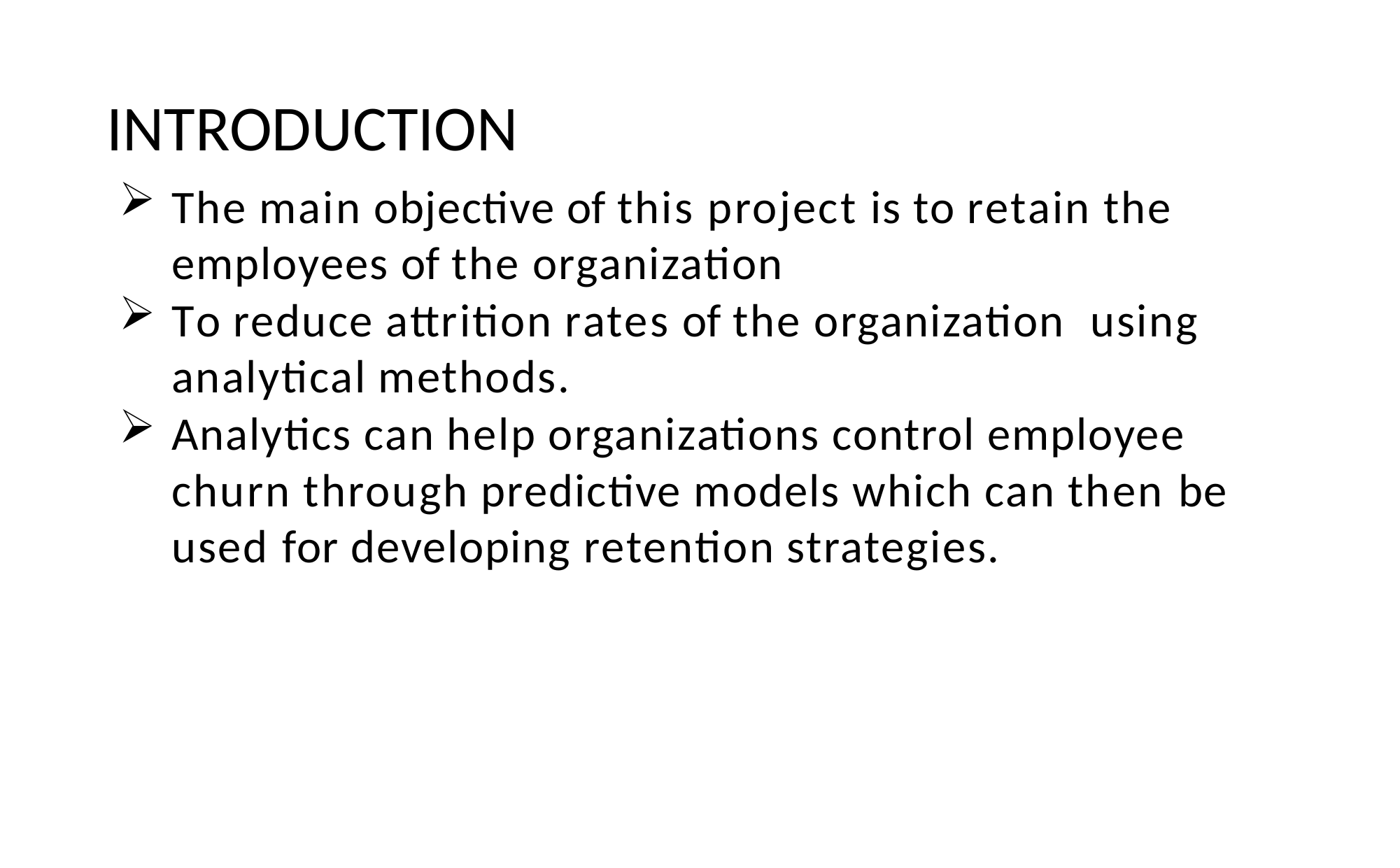

# INTRODUCTION
The main objective of this project is to retain the employees of the organization
To reduce attrition rates of the organization  using analytical methods.
Analytics can help organizations control employee churn through predictive models which can then be used for developing retention strategies.